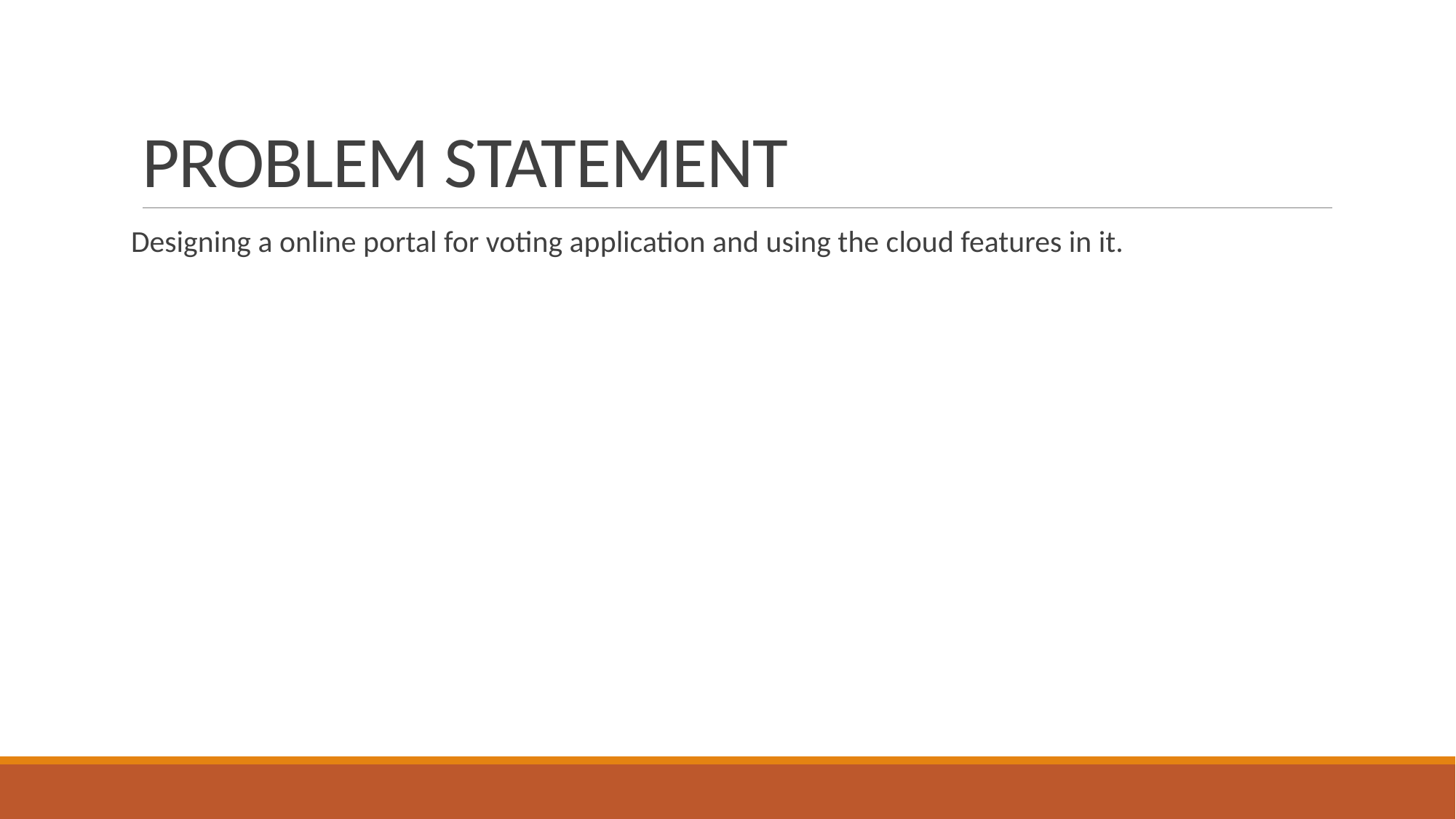

# PROBLEM STATEMENT
Designing a online portal for voting application and using the cloud features in it.